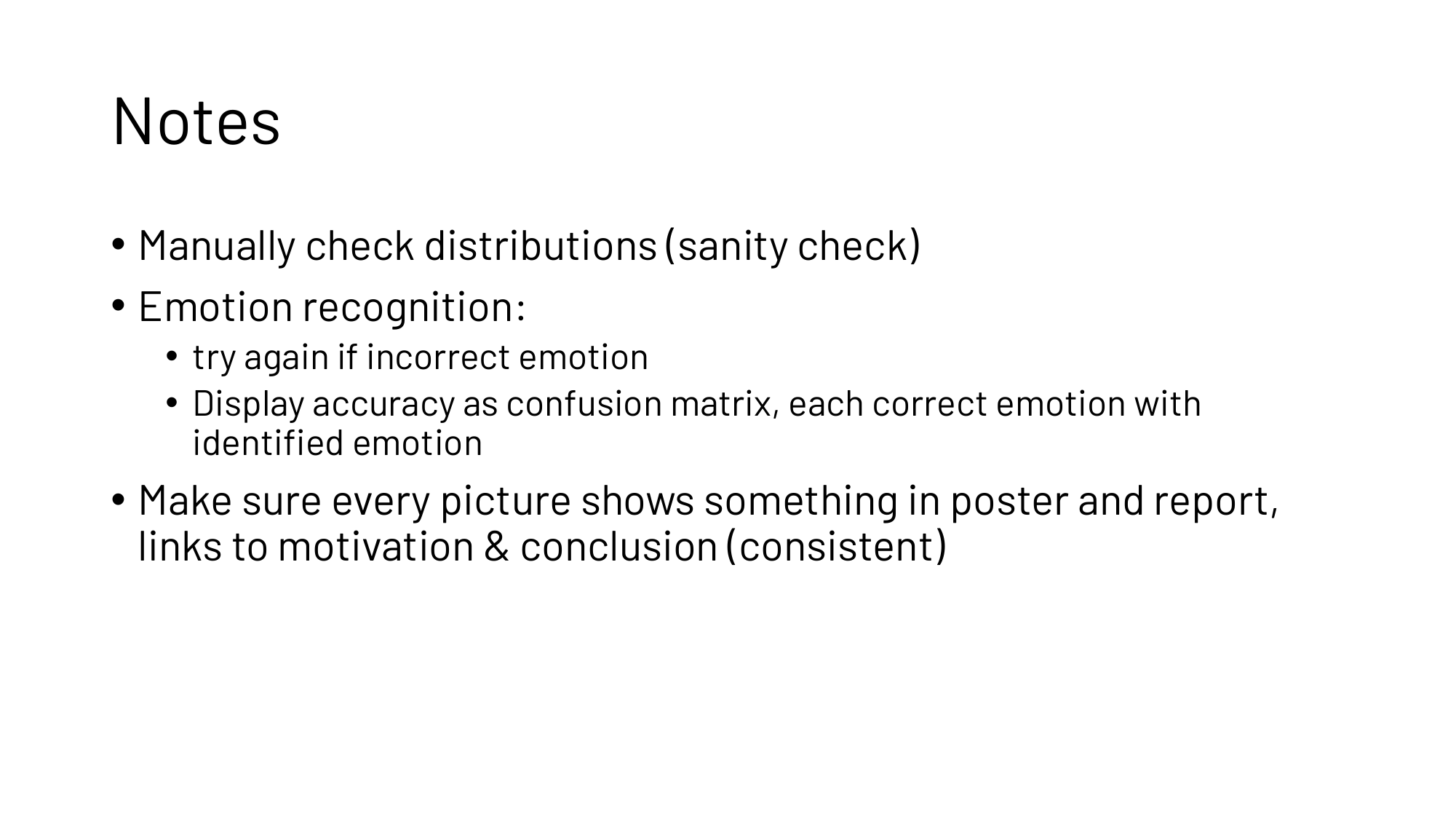

# Notes
Manually check distributions (sanity check)
Emotion recognition:
try again if incorrect emotion
Display accuracy as confusion matrix, each correct emotion with identified emotion
Make sure every picture shows something in poster and report, links to motivation & conclusion (consistent)